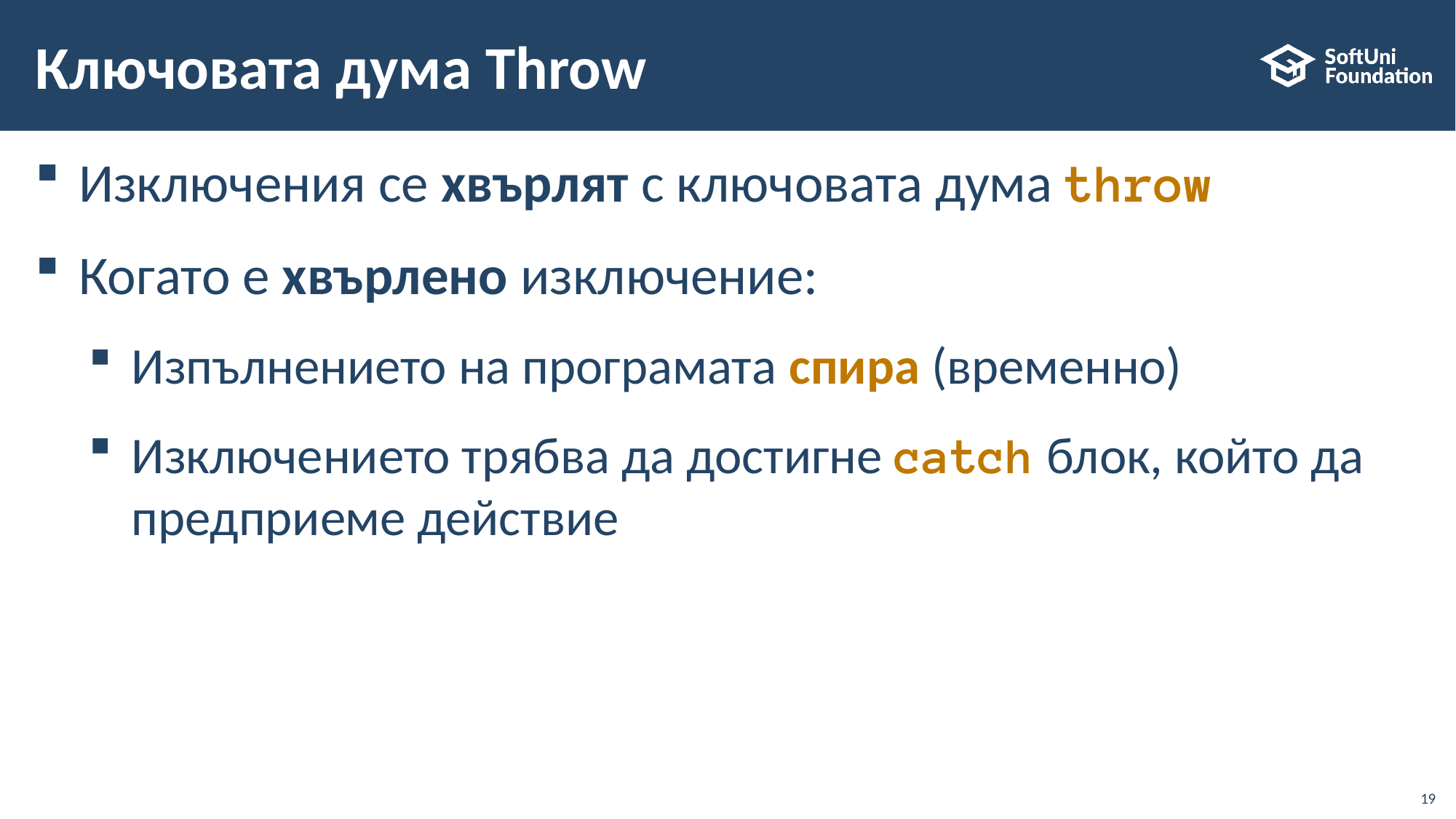

# Ключовата дума Throw
Изключения се хвърлят с ключовата дума throw
Когато е хвърлено изключение:
Изпълнението на програмата спира (временно)
Изключението трябва да достигне catch блок, който да предприеме действие
19